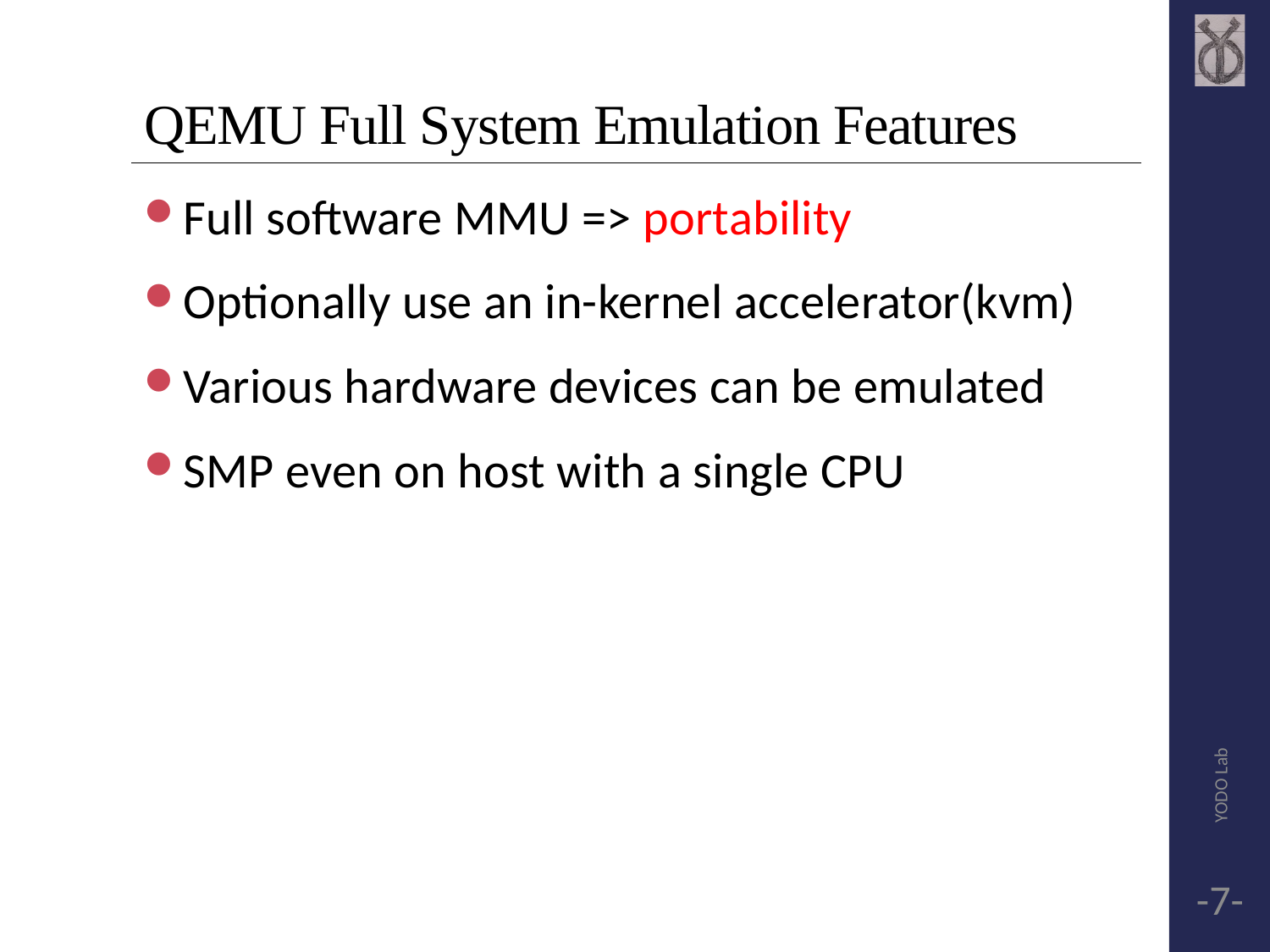

# QEMU Full System Emulation Features
Full software MMU => portability
Optionally use an in-kernel accelerator(kvm)
Various hardware devices can be emulated
SMP even on host with a single CPU

YODO Lab
-7-